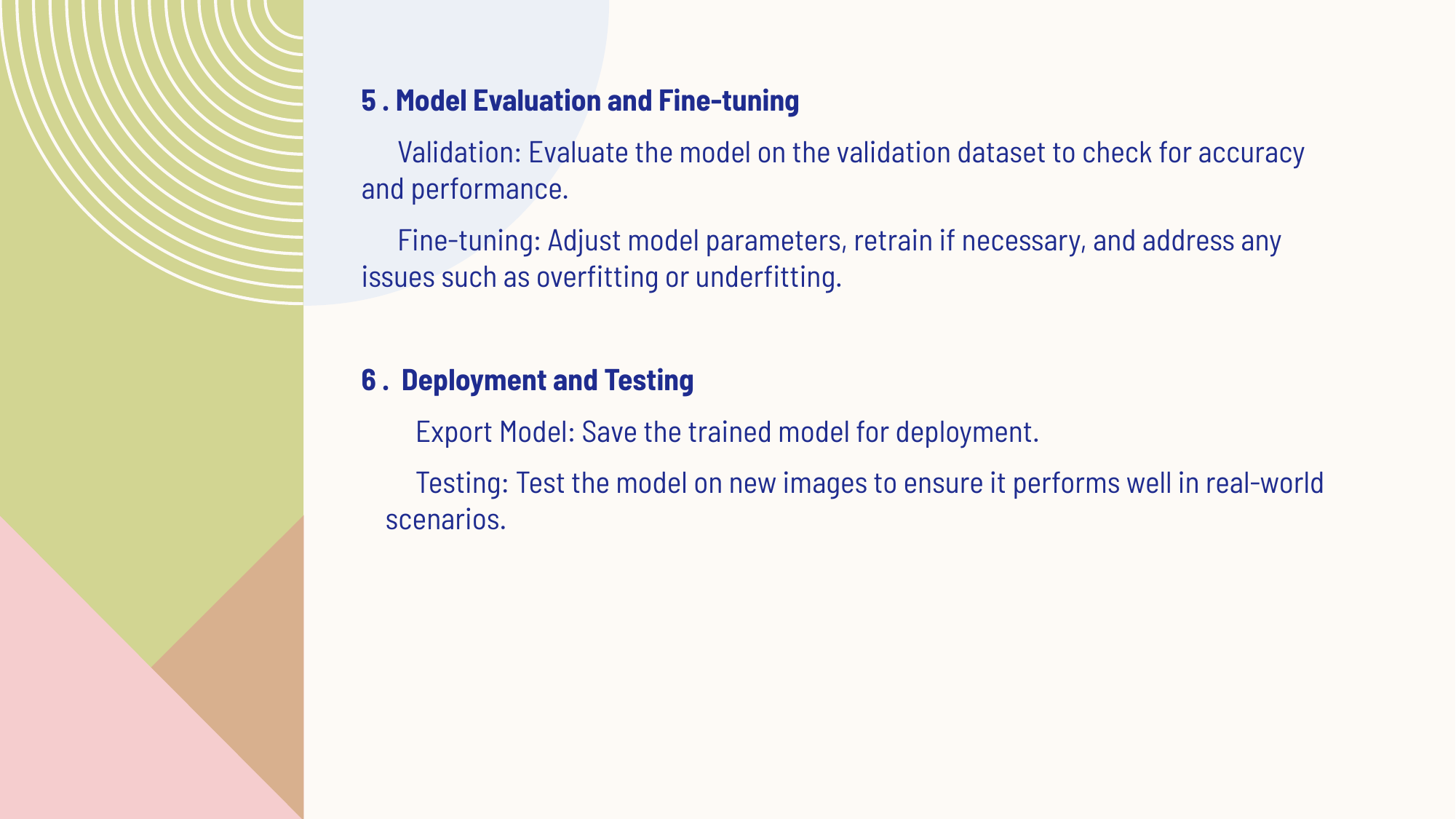

5 . Model Evaluation and Fine-tuning
      Validation: Evaluate the model on the validation dataset to check for accuracy and performance.
      Fine-tuning: Adjust model parameters, retrain if necessary, and address any issues such as overfitting or underfitting.

6 .  Deployment and Testing
         Export Model: Save the trained model for deployment.
         Testing: Test the model on new images to ensure it performs well in real-world         scenarios.